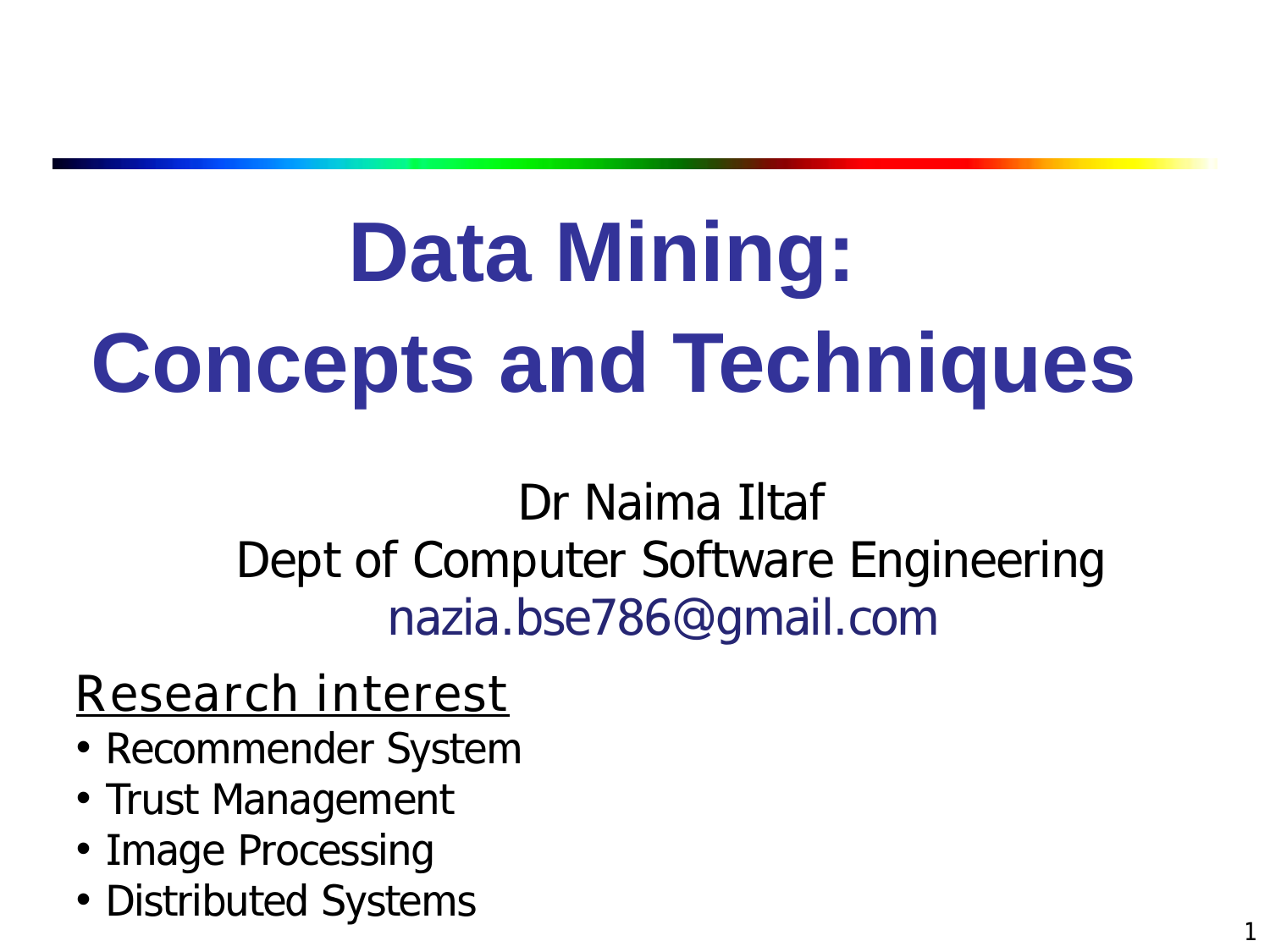

# Data Mining: Concepts and Techniques
Dr Naima Iltaf
Dept of Computer Software Engineering
nazia.bse786@gmail.com

Research interest
Recommender System
Trust Management
Image Processing
Distributed Systems
1